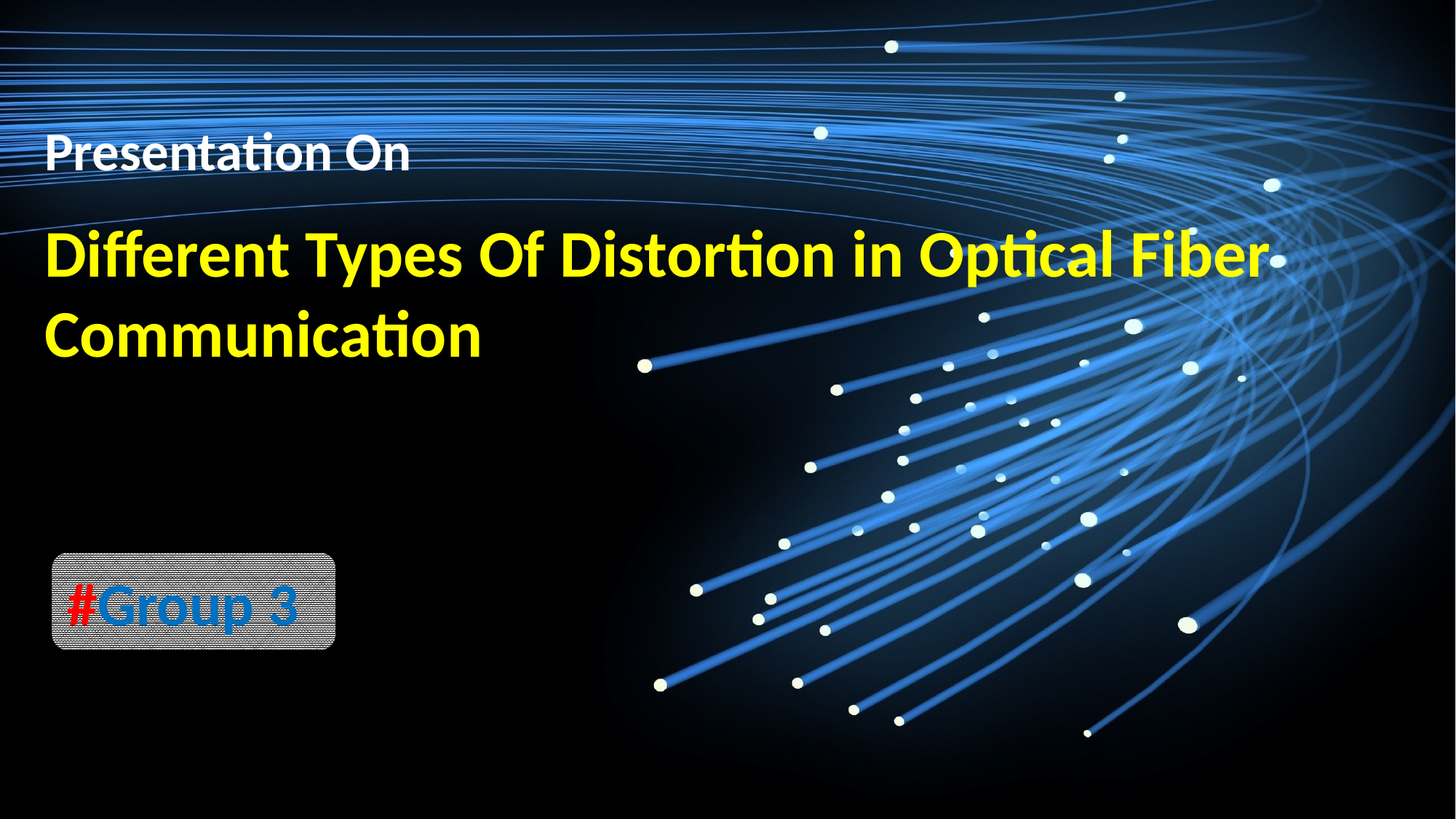

Presentation On

Different Types Of Distortion in Optical Fiber Communication

#Group 3